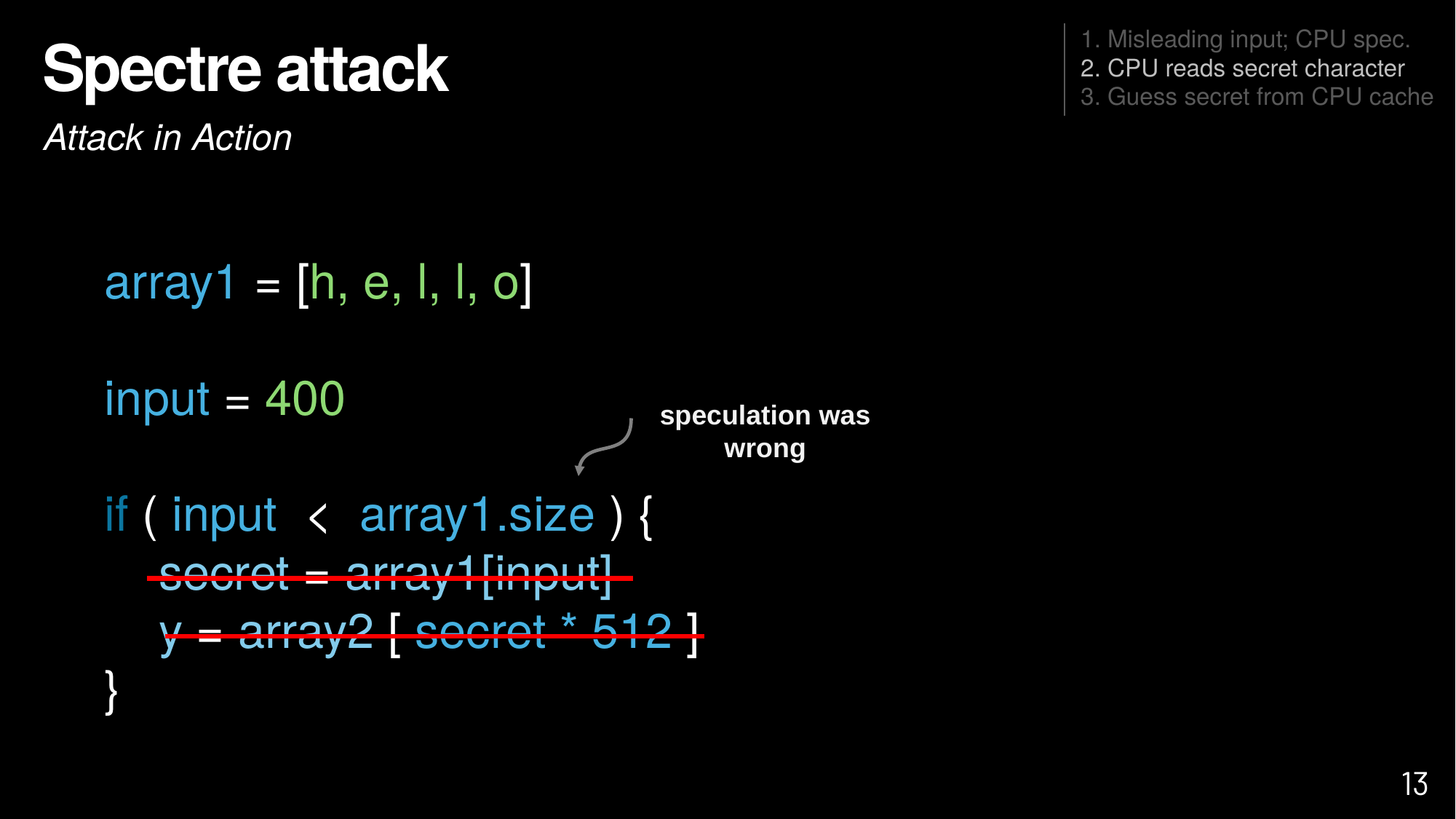

1. Misleading input; CPU spec.
2. CPU reads secret character
3. Guess secret from CPU cache
Spectre attack
Attack in Action
array1 = [h, e, l, l, o]

input = 400

if ( input  <  array1.size ) {
    secret = array1[input]
    y = array2 [ secret * 512 ]
}

speculation was wrong
13